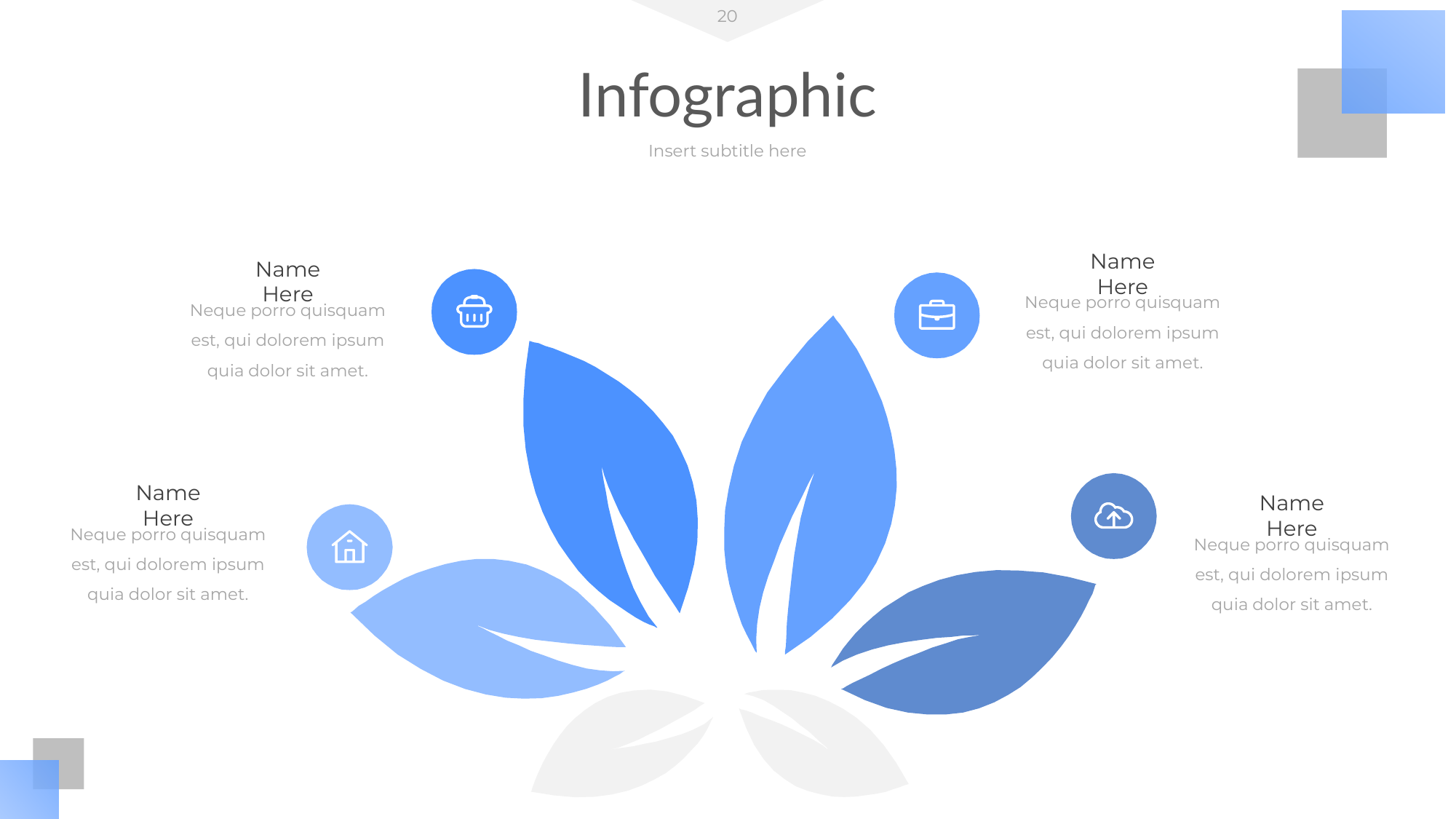

20

Infographic

Insert subtitle here
Name Here
Name Here

Neque porro quisquam est, qui dolorem ipsum quia dolor sit amet.
Neque porro quisquam est, qui dolorem ipsum quia dolor sit amet.

Name Here
Name Here

Neque porro quisquam est, qui dolorem ipsum quia dolor sit amet.
Neque porro quisquam est, qui dolorem ipsum quia dolor sit amet.